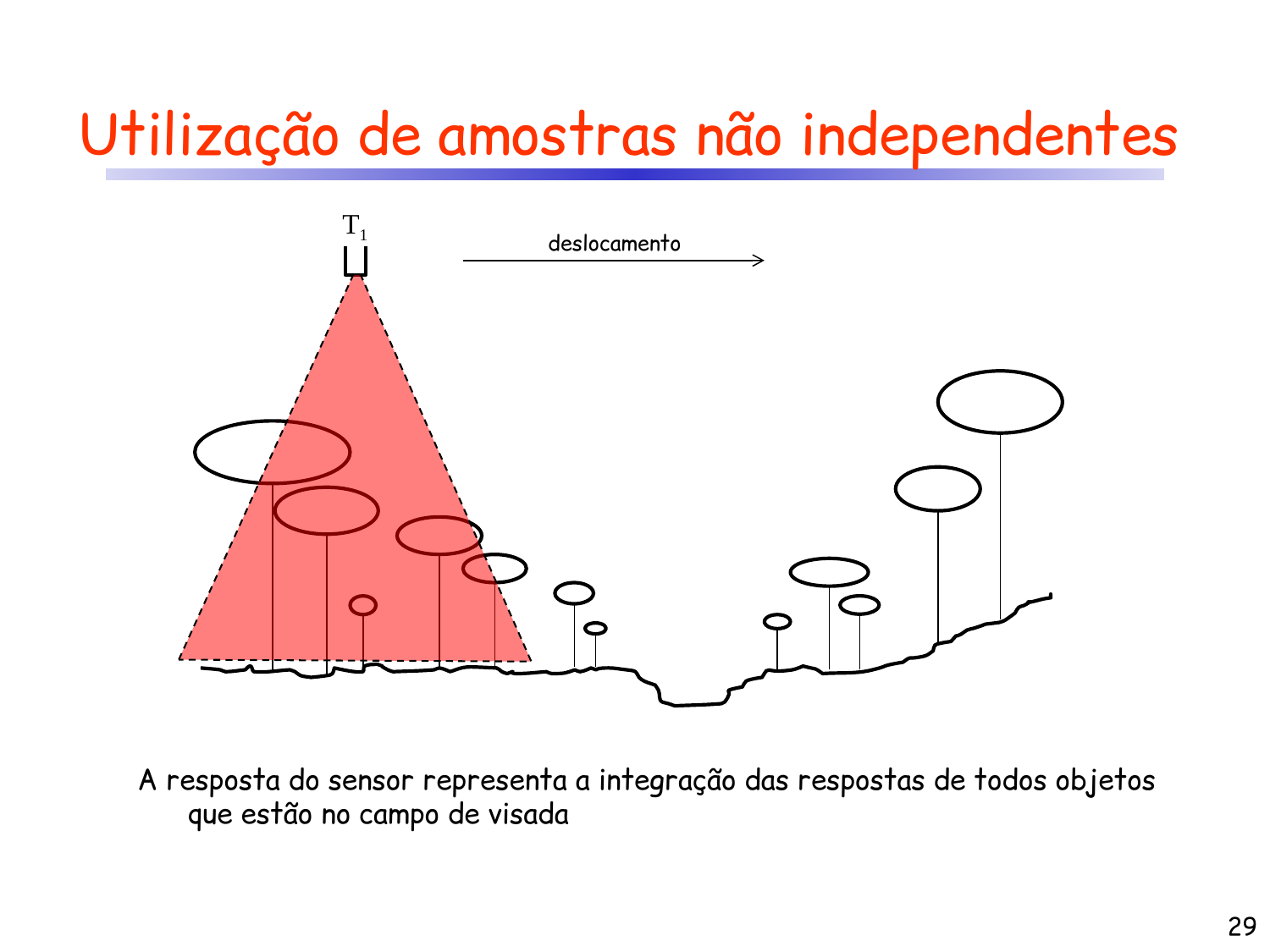

# Utilização de amostras não independentes
T1

deslocamento

A resposta do sensor representa a integração das respostas de todos objetos que estão no campo de visada
29